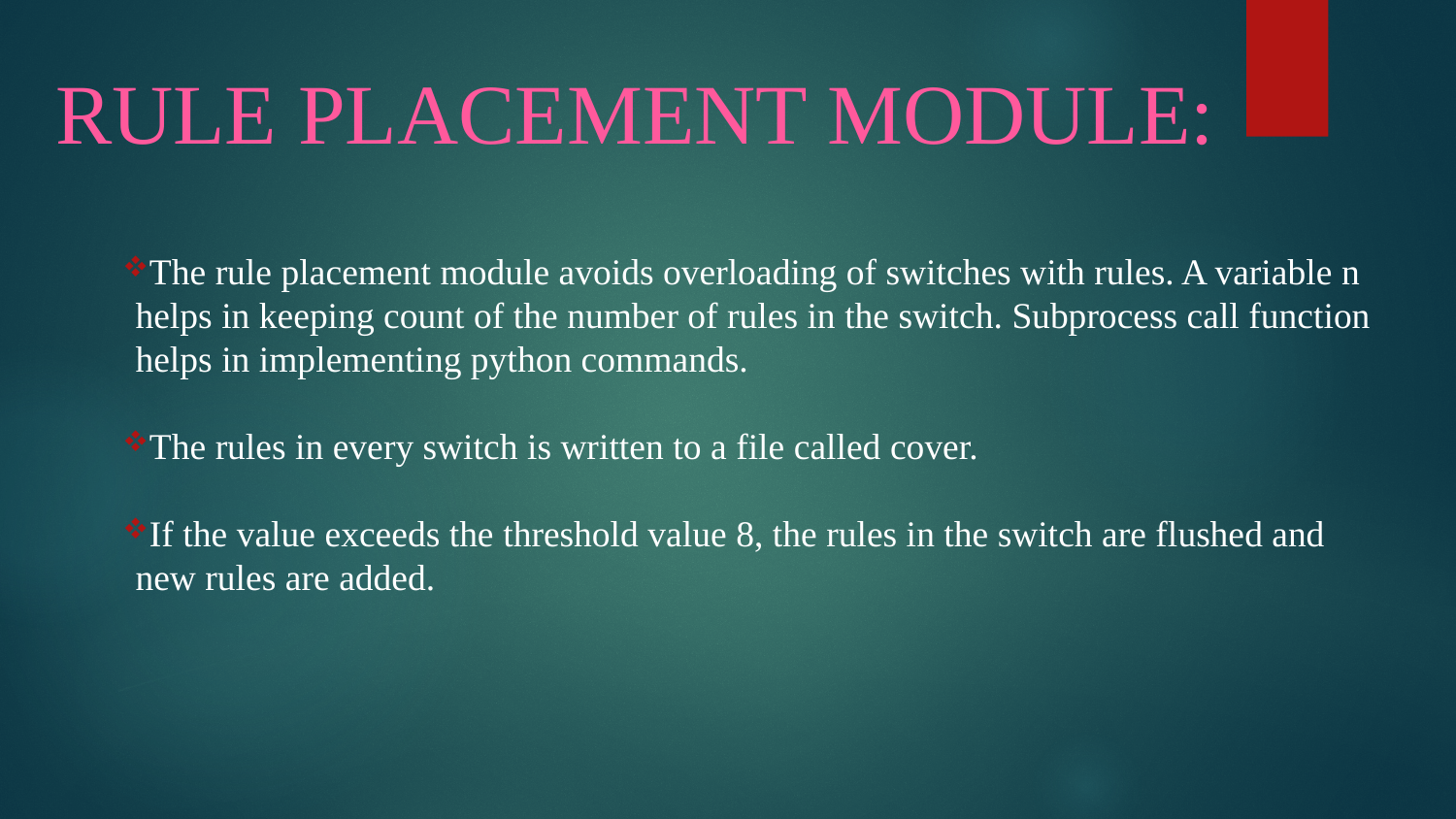

# RULE PLACEMENT MODULE:
The rule placement module avoids overloading of switches with rules. A variable n helps in keeping count of the number of rules in the switch. Subprocess call function helps in implementing python commands.

The rules in every switch is written to a file called cover.

If the value exceeds the threshold value 8, the rules in the switch are flushed and new rules are added.